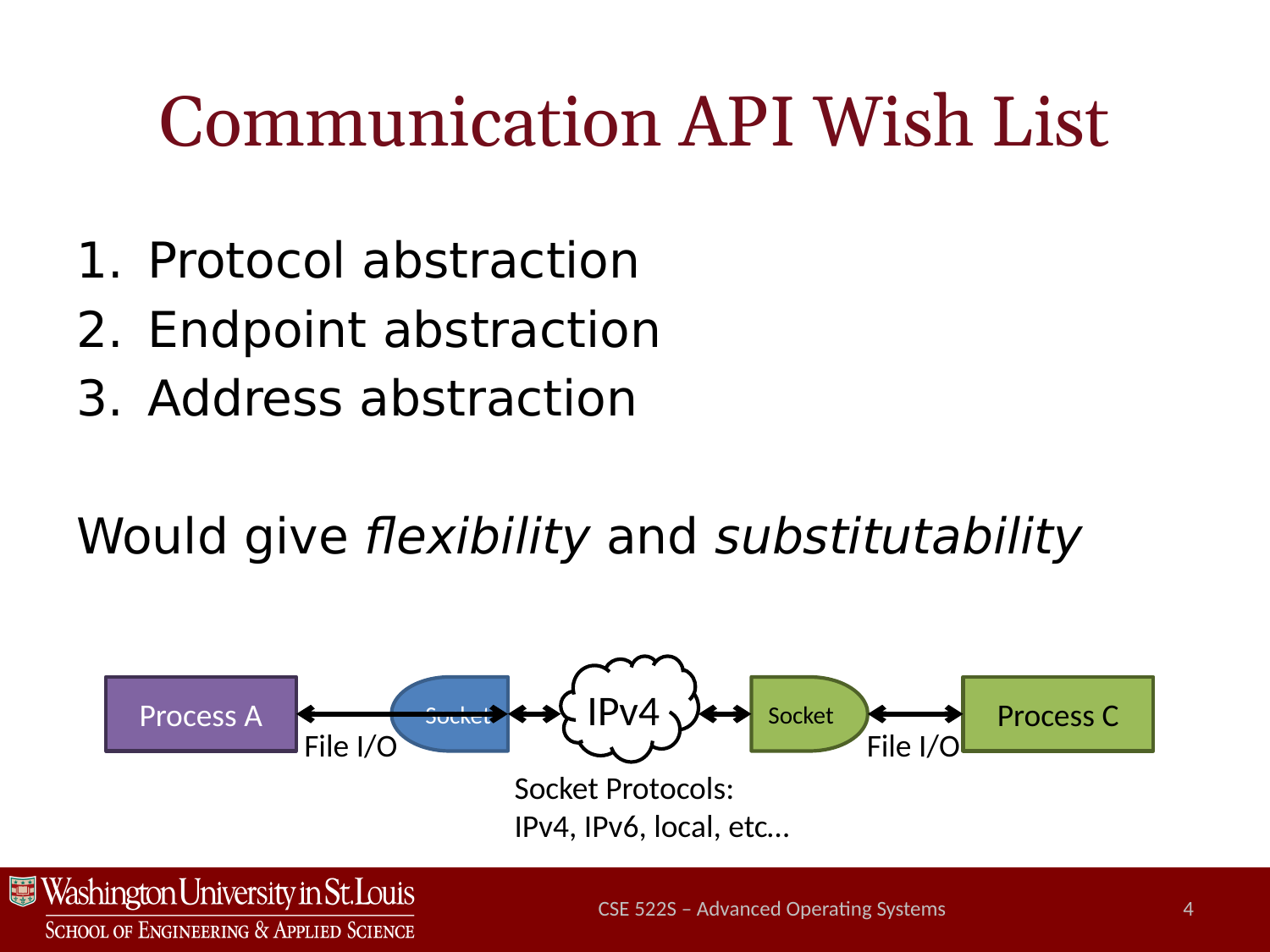

# Communication API Wish List
Protocol abstraction
Endpoint abstraction
Address abstraction

Would give flexibility and substitutability

Process A
Socket
IPv4
Socket
Process C
File I/O
File I/O
Socket Protocols:
IPv4, IPv6, local, etc…
CSE 522S – Advanced Operating Systems
4